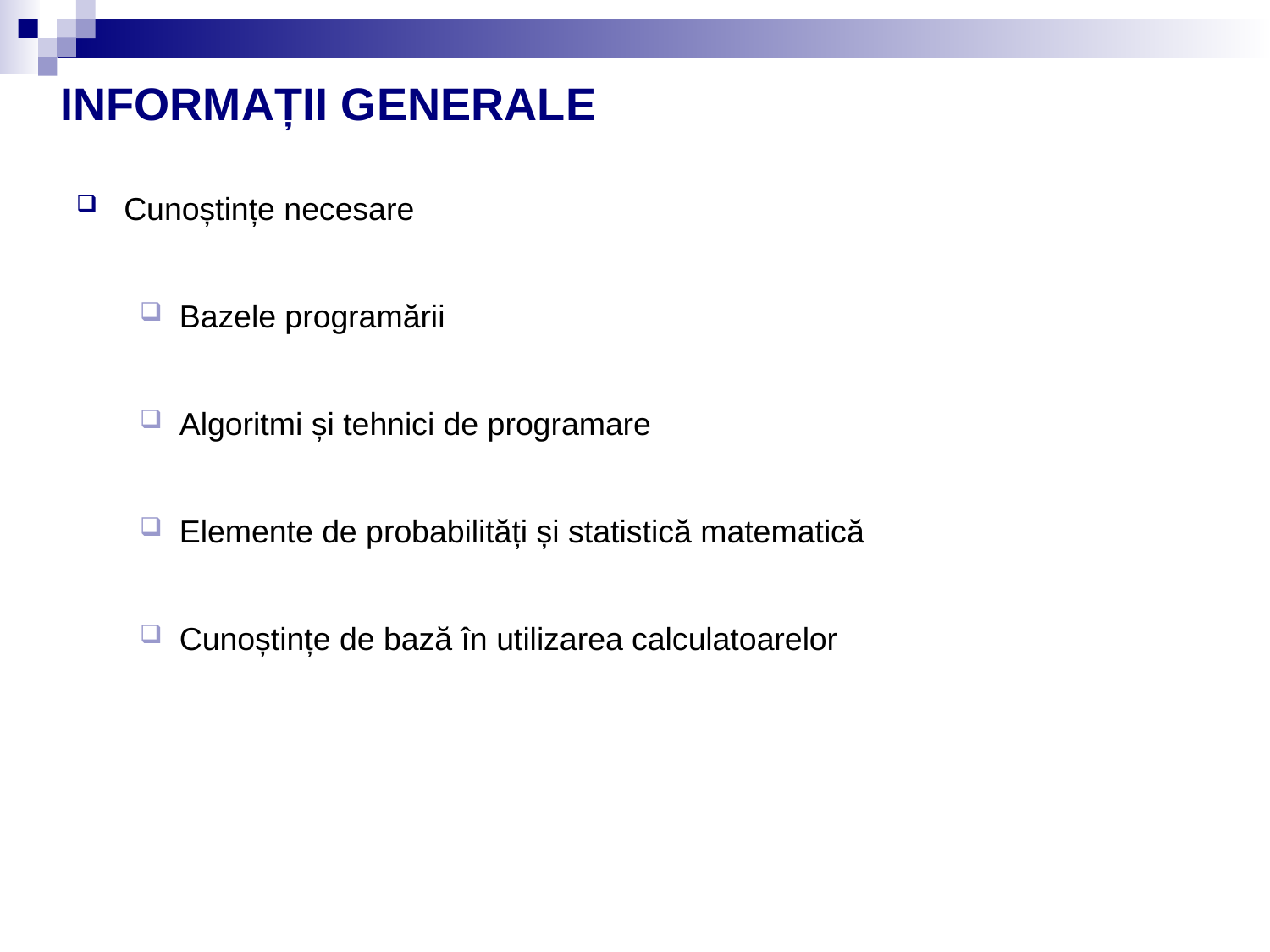

# INFORMAȚII GENERALE

Cunoștințe necesare

Bazele programării

Algoritmi și tehnici de programare

Elemente de probabilități și statistică matematică

Cunoștințe de bază în utilizarea calculatoarelor